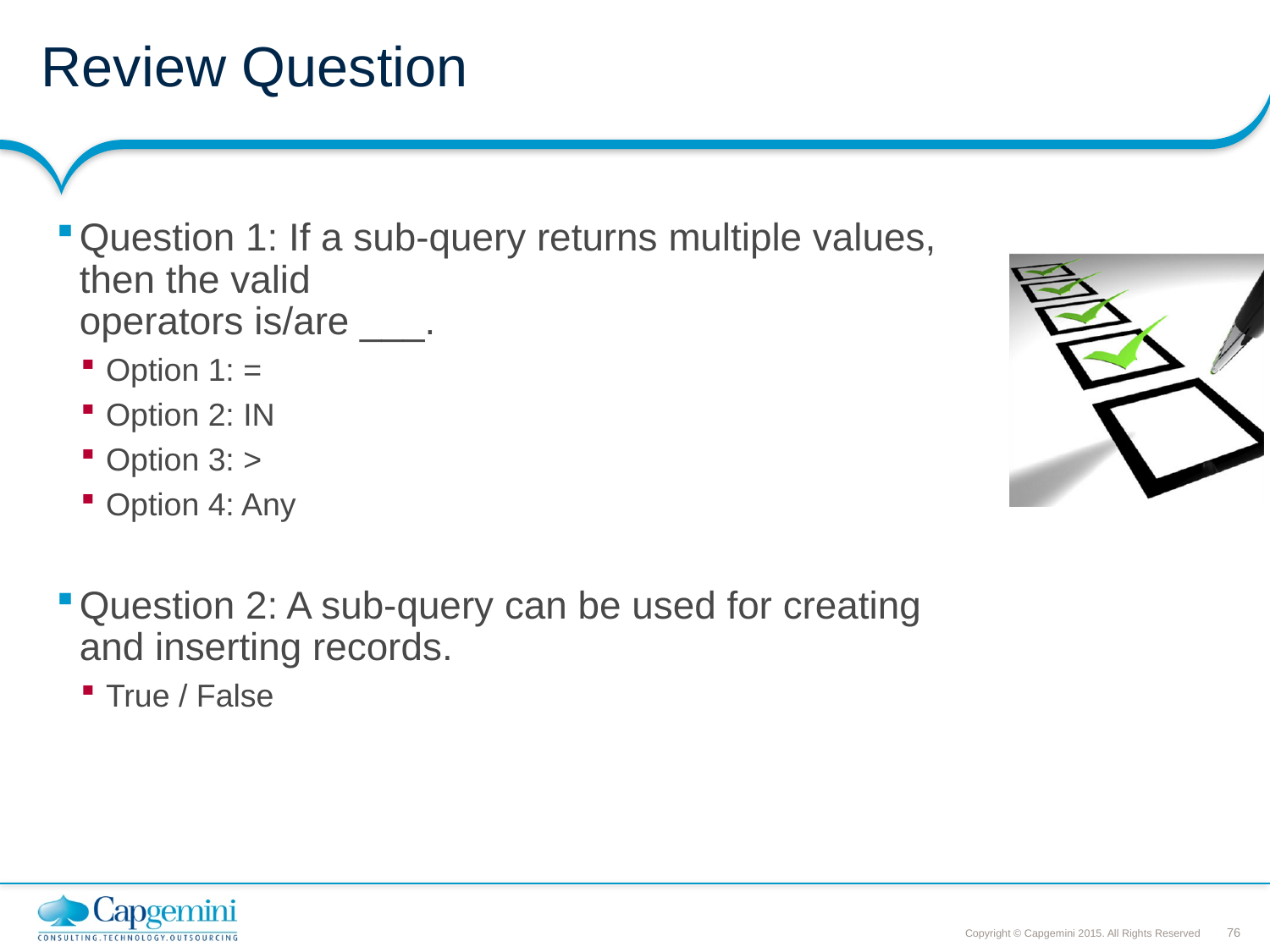

# Review Question
Question 1: If a sub-query returns multiple values, then the valid
operators is/are ___.
Option 1: =
Option 2: IN
Option 3: >
Option 4: Any

Question 2: A sub-query can be used for creating and inserting records.
True / False